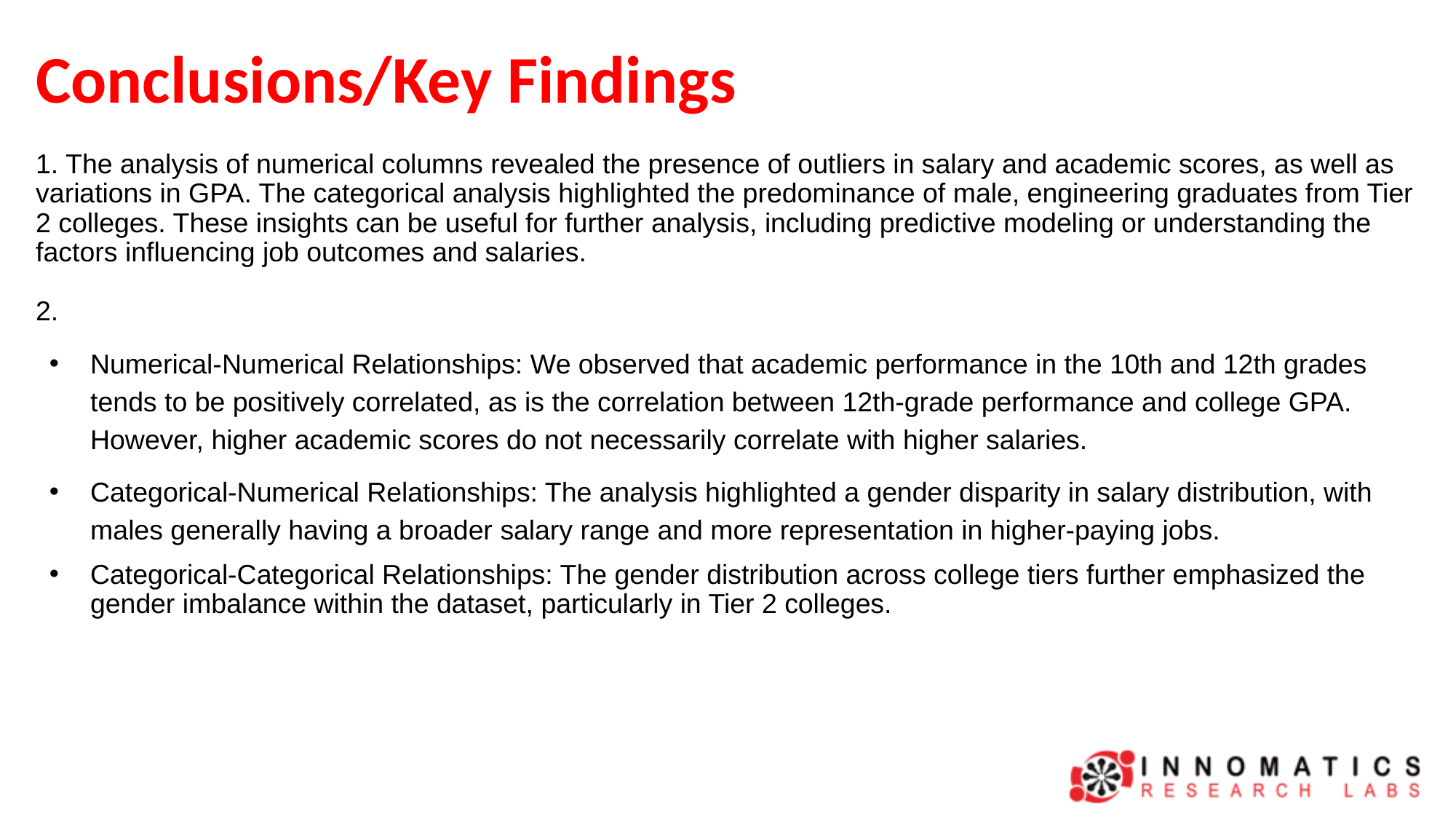

# Conclusions/Key Findings
1. The analysis of numerical columns revealed the presence of outliers in salary and academic scores, as well as variations in GPA. The categorical analysis highlighted the predominance of male, engineering graduates from Tier 2 colleges. These insights can be useful for further analysis, including predictive modeling or understanding the factors influencing job outcomes and salaries.

2.
Numerical-Numerical Relationships: We observed that academic performance in the 10th and 12th grades tends to be positively correlated, as is the correlation between 12th-grade performance and college GPA. However, higher academic scores do not necessarily correlate with higher salaries.
Categorical-Numerical Relationships: The analysis highlighted a gender disparity in salary distribution, with males generally having a broader salary range and more representation in higher-paying jobs.
Categorical-Categorical Relationships: The gender distribution across college tiers further emphasized the gender imbalance within the dataset, particularly in Tier 2 colleges.